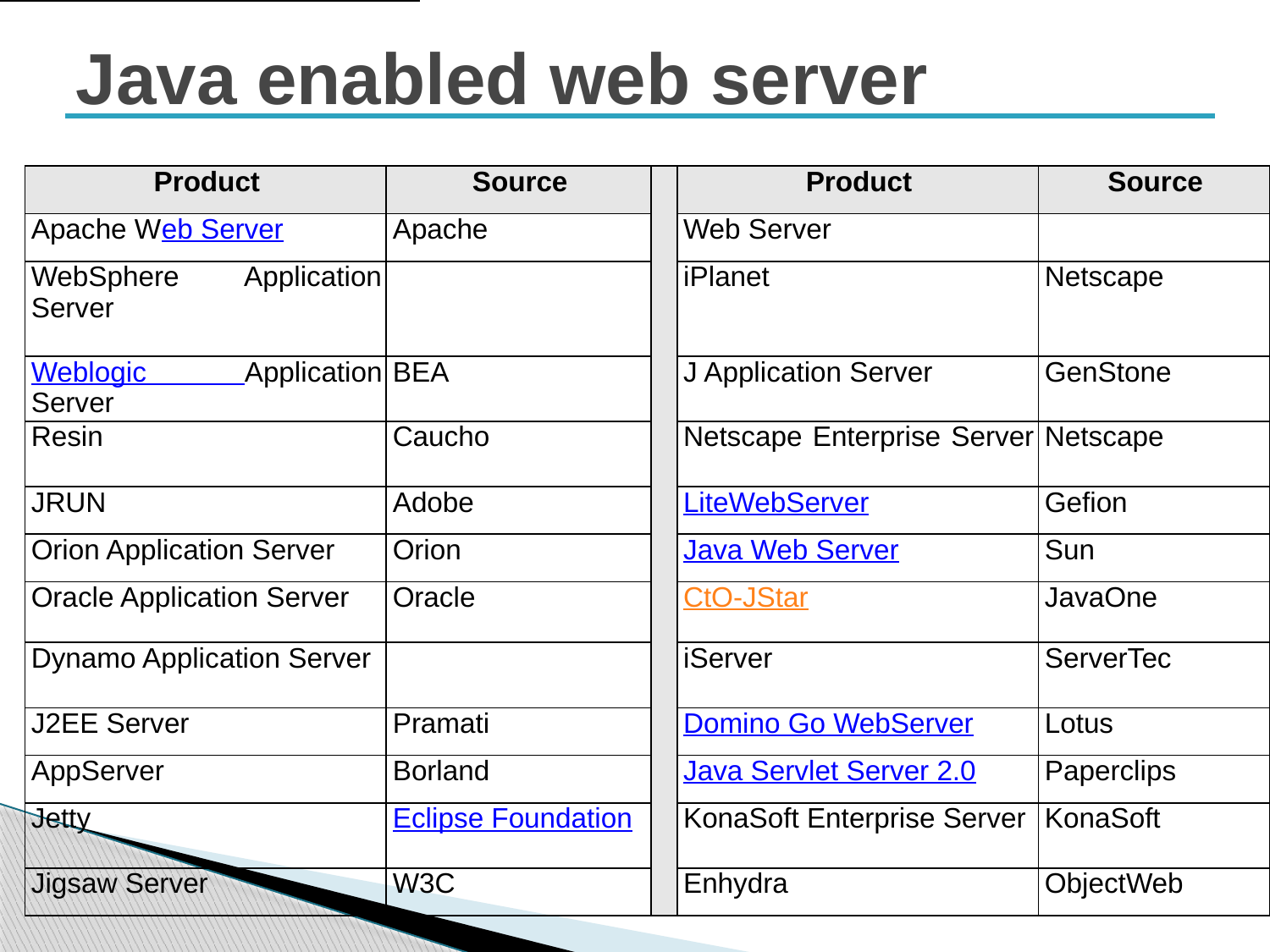

# Java enabled web server

| Product | Source |  | Product | Source |
| --- | --- | --- | --- | --- |
| Apache Web Server | Apache |  | Web Server |  |
| WebSphere Application Server |  |  | iPlanet | Netscape |
| Weblogic Application Server | BEA |  | J Application Server | GenStone |
| Resin | Caucho |  | Netscape Enterprise Server | Netscape |
| JRUN | Adobe |  | LiteWebServer | Gefion |
| Orion Application Server | Orion |  | Java Web Server | Sun |
| Oracle Application Server | Oracle |  | CtO-JStar | JavaOne |
| Dynamo Application Server |  |  | iServer | ServerTec |
| J2EE Server | Pramati |  | Domino Go WebServer | Lotus |
| AppServer | Borland |  | Java Servlet Server 2.0 | Paperclips |
| Jetty | Eclipse Foundation |  | KonaSoft Enterprise Server | KonaSoft |
| Jigsaw Server | W3C |  | Enhydra | ObjectWeb |